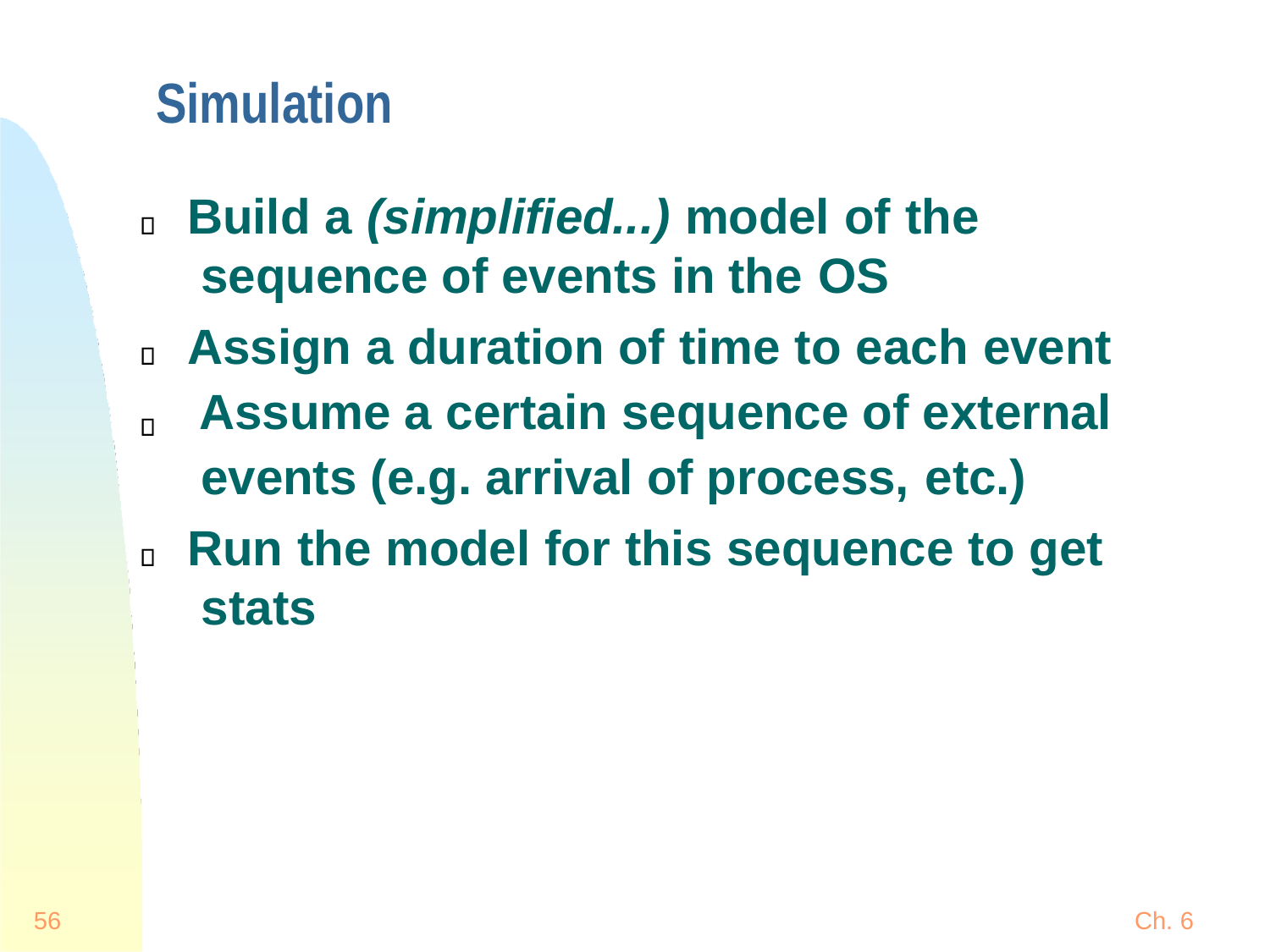

# Simulation
Build a (simplified...) model of the  sequence of events in the OS
Assign a duration of time to each event  Assume a certain sequence of external  events (e.g. arrival of process, etc.)
Run the model for this sequence to get  stats

56
Ch. 6